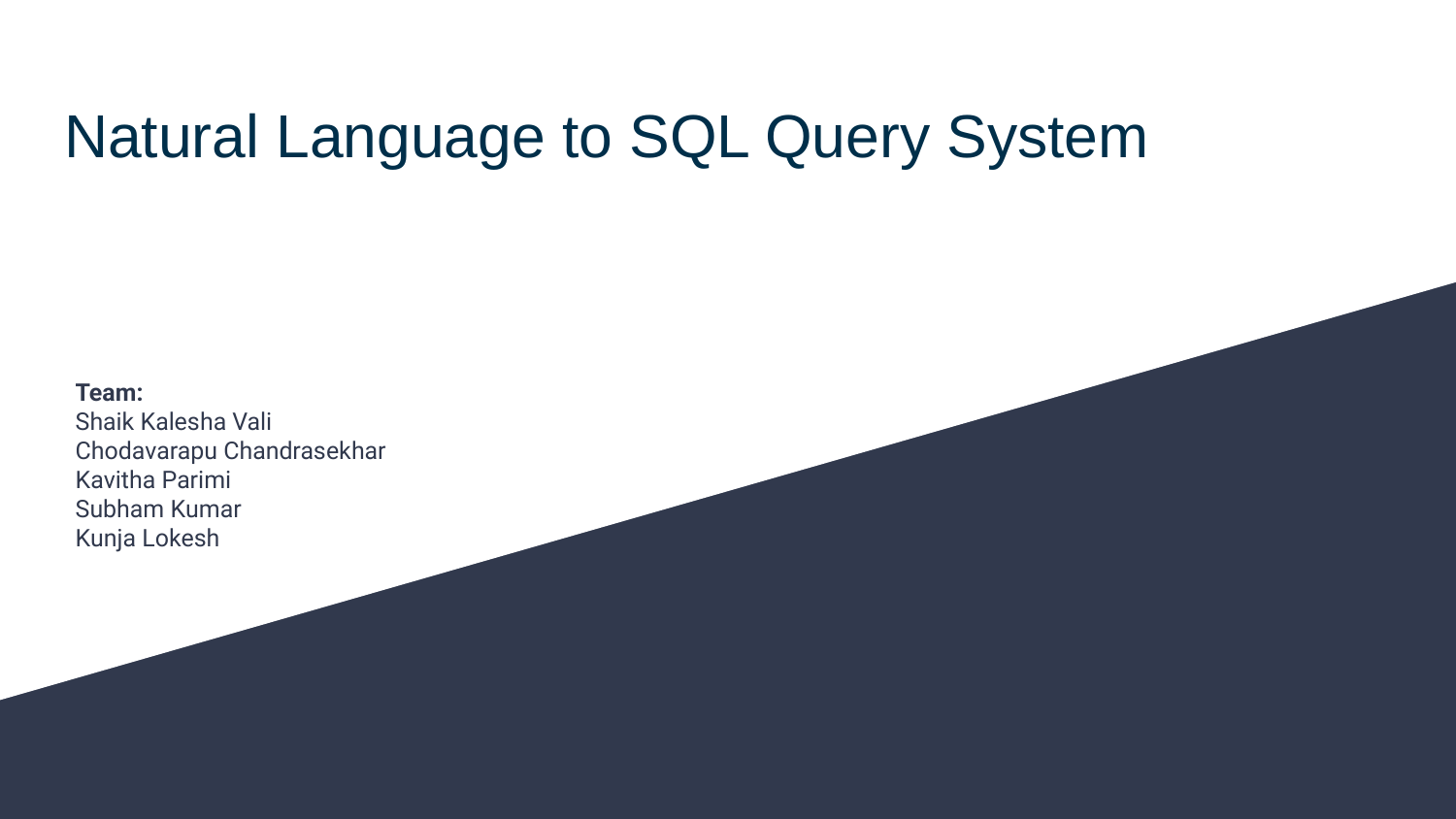

# Natural Language to SQL Query System
Team:
Shaik Kalesha Vali
Chodavarapu Chandrasekhar
Kavitha Parimi
Subham Kumar
Kunja Lokesh